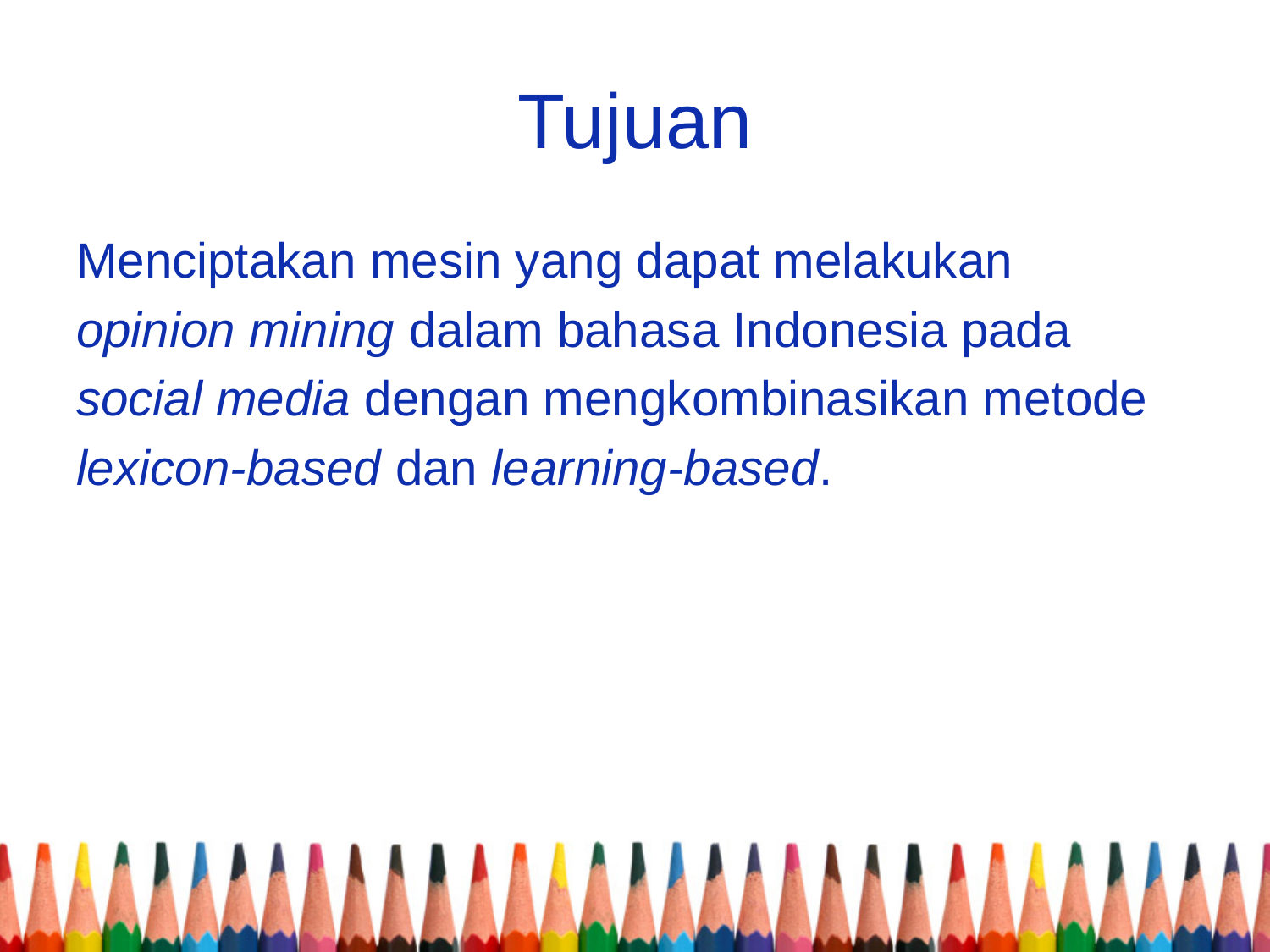

# Tujuan
Menciptakan mesin yang dapat melakukan
opinion mining dalam bahasa Indonesia pada
social media dengan mengkombinasikan metode
lexicon-based dan learning-based.